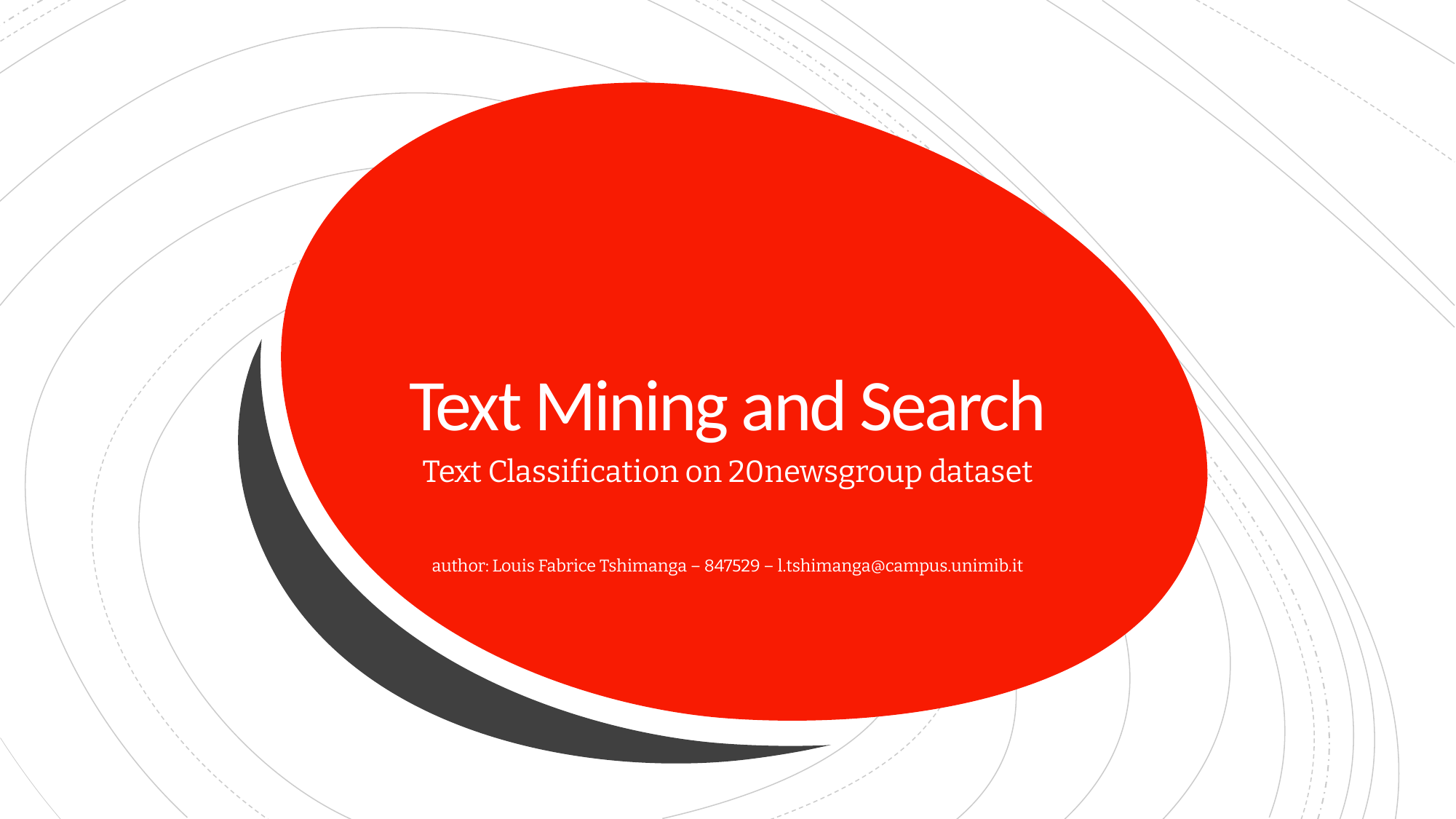

# Text Mining and Search

Text Classification on 20newsgroup dataset

author: Louis Fabrice Tshimanga – 847529 – l.tshimanga@campus.unimib.it